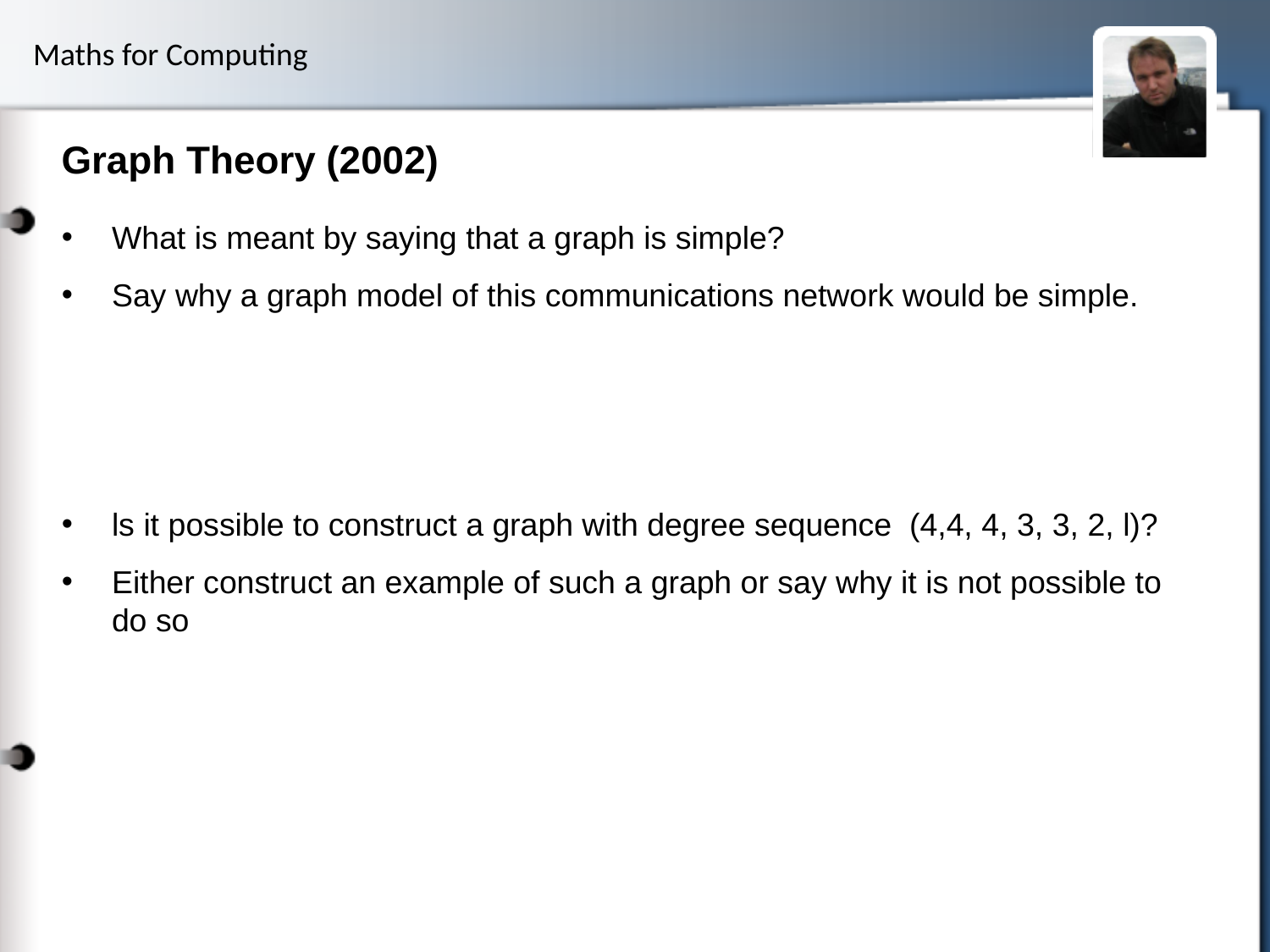

# Graph Theory (2002)
What is meant by saying that a graph is simple?
Say why a graph model of this communications network would be simple.

ls it possible to construct a graph with degree sequence  (4,4, 4, 3, 3, 2, l)?
Either construct an example of such a graph or say why it is not possible to do so